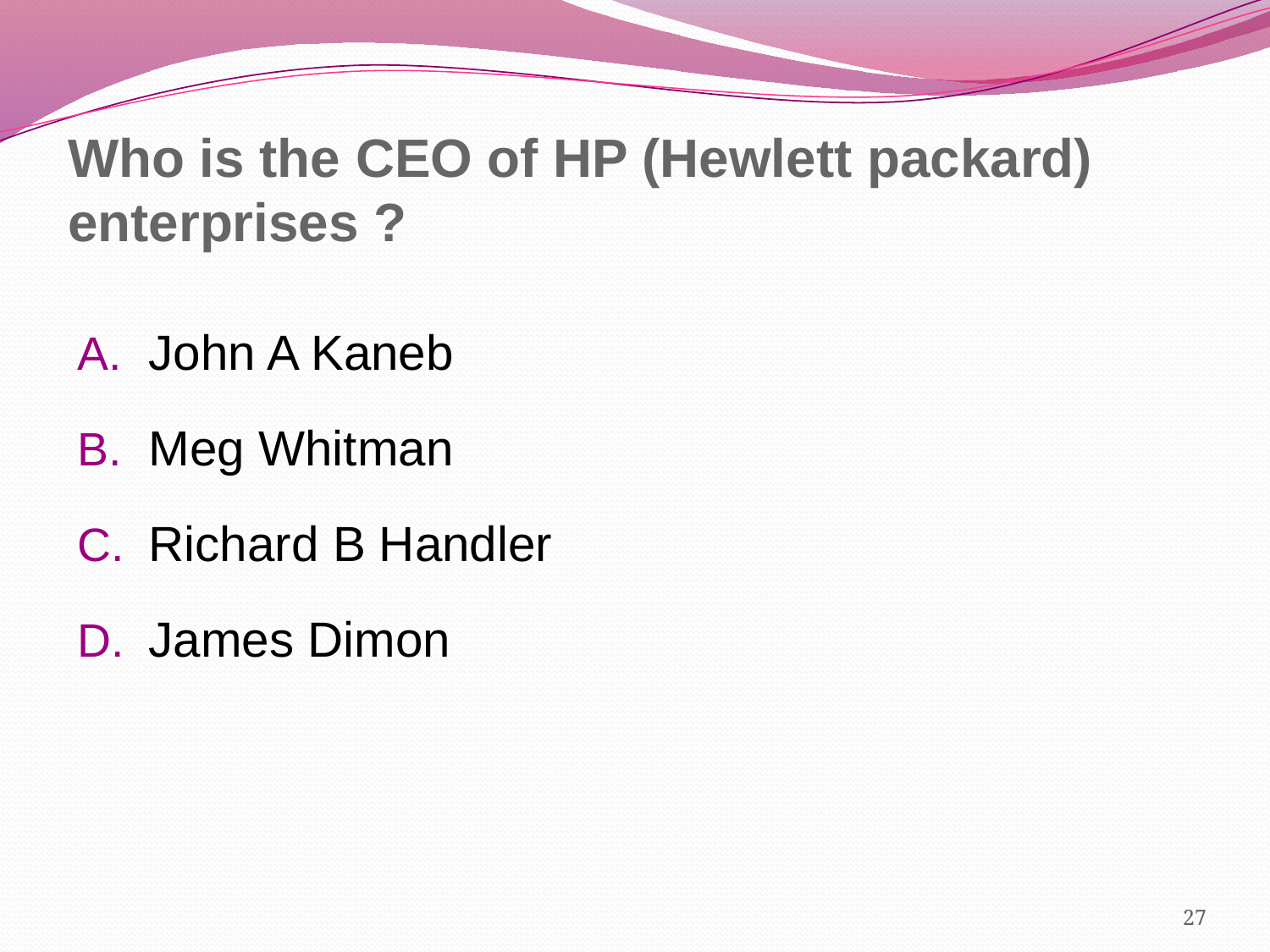

# Who is the CEO of HP (Hewlett packard) enterprises ?
John A Kaneb
Meg Whitman
Richard B Handler
James Dimon

27